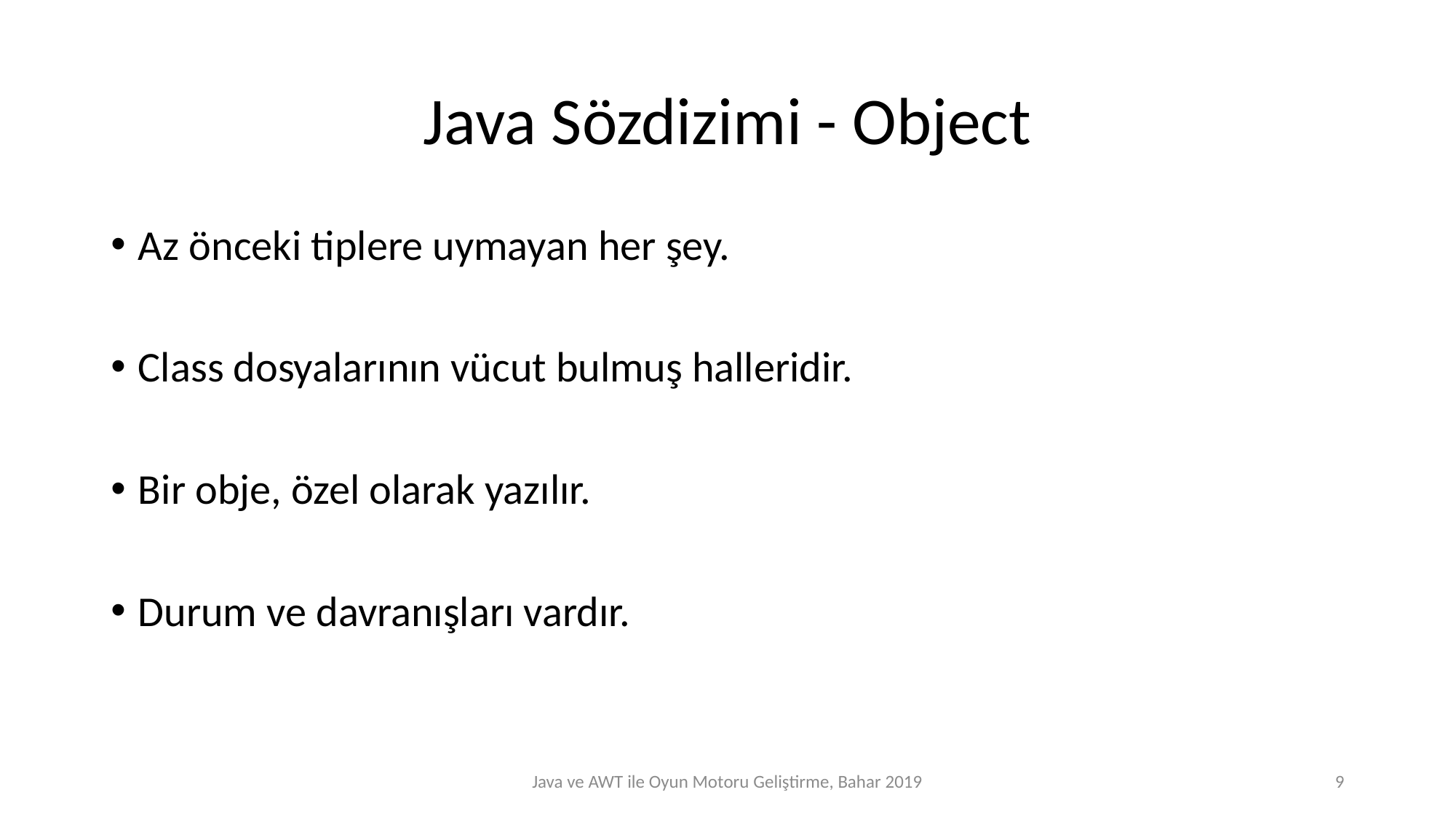

# Java Sözdizimi - Object
Az önceki tiplere uymayan her şey.

Class dosyalarının vücut bulmuş halleridir.

Bir obje, özel olarak yazılır.

Durum ve davranışları vardır.

Java ve AWT ile Oyun Motoru Geliştirme, Bahar 2019
9